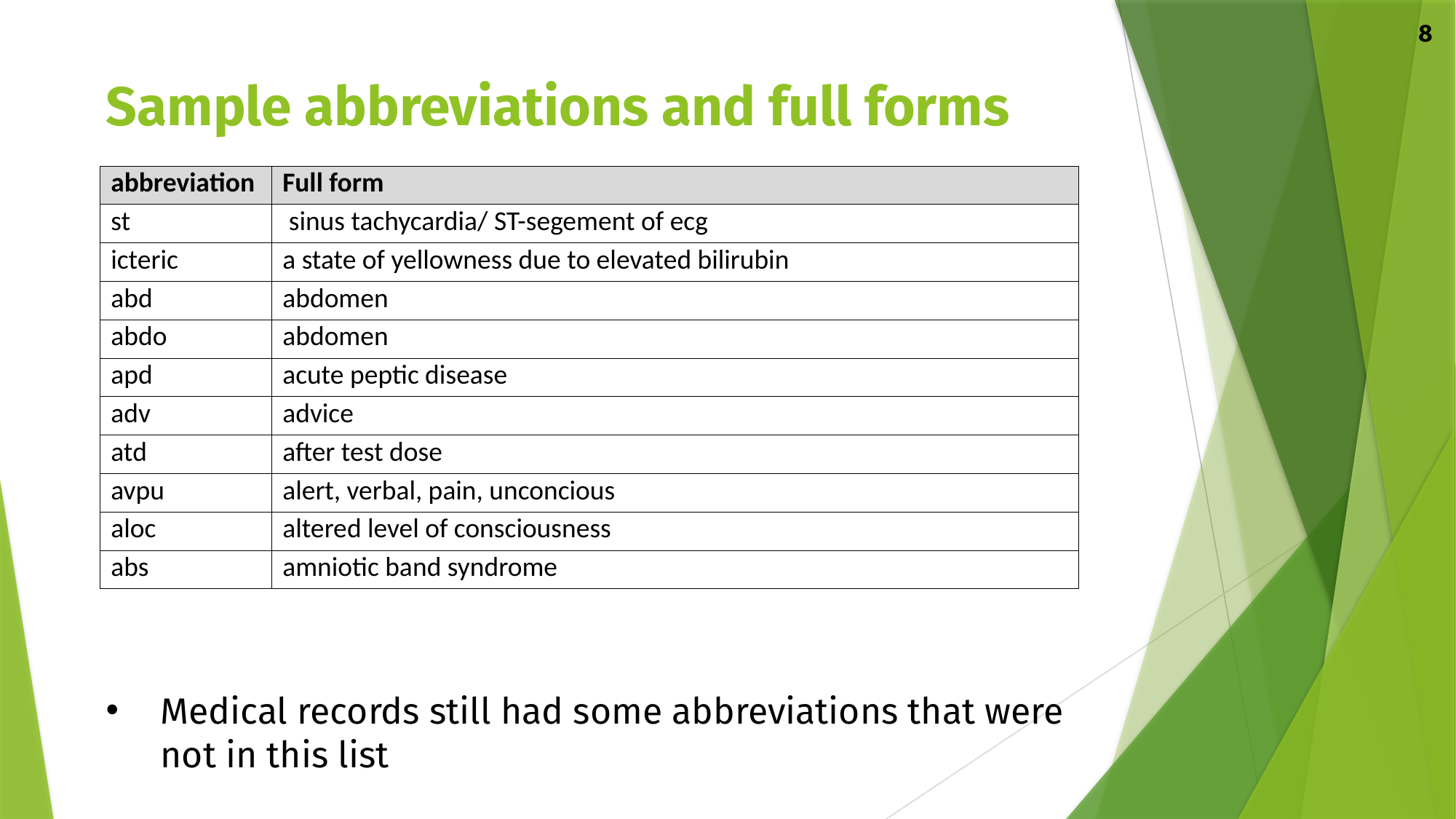

8
# Sample abbreviations and full forms
| abbreviation | Full form |
| --- | --- |
| st | sinus tachycardia/ ST-segement of ecg |
| icteric | a state of yellowness due to elevated bilirubin |
| abd | abdomen |
| abdo | abdomen |
| apd | acute peptic disease |
| adv | advice |
| atd | after test dose |
| avpu | alert, verbal, pain, unconcious |
| aloc | altered level of consciousness |
| abs | amniotic band syndrome |
Medical records still had some abbreviations that were not in this list